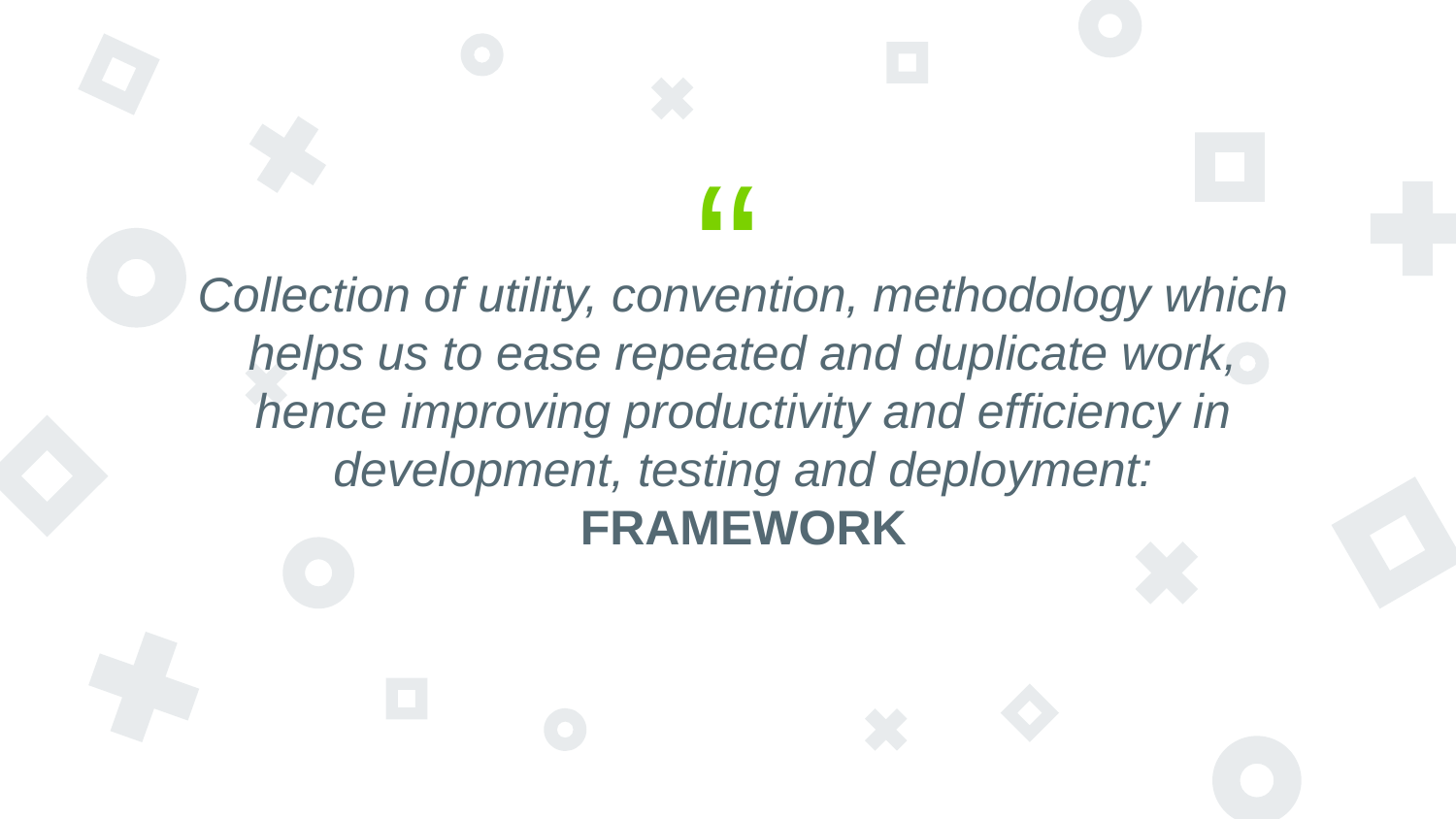

Collection of utility, convention, methodology which helps us to ease repeated and duplicate work, hence improving productivity and efficiency in development, testing and deployment: FRAMEWORK